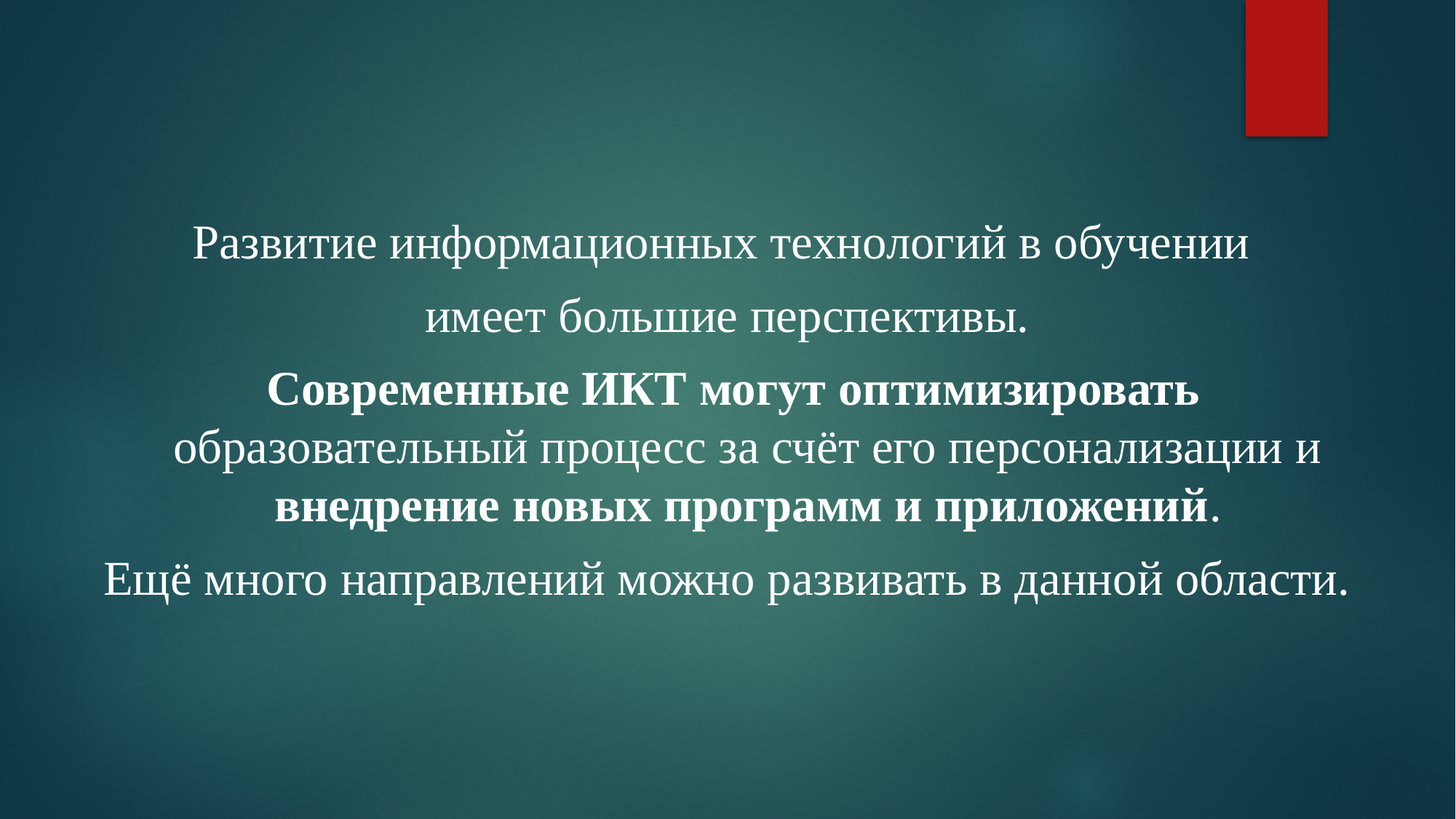

Развитие информационных технологий в обучении
имеет большие перспективы.
 Современные ИКТ могут оптимизировать образовательный процесс за счёт его персонализации и внедрение новых программ и приложений.
Ещё много направлений можно развивать в данной области.